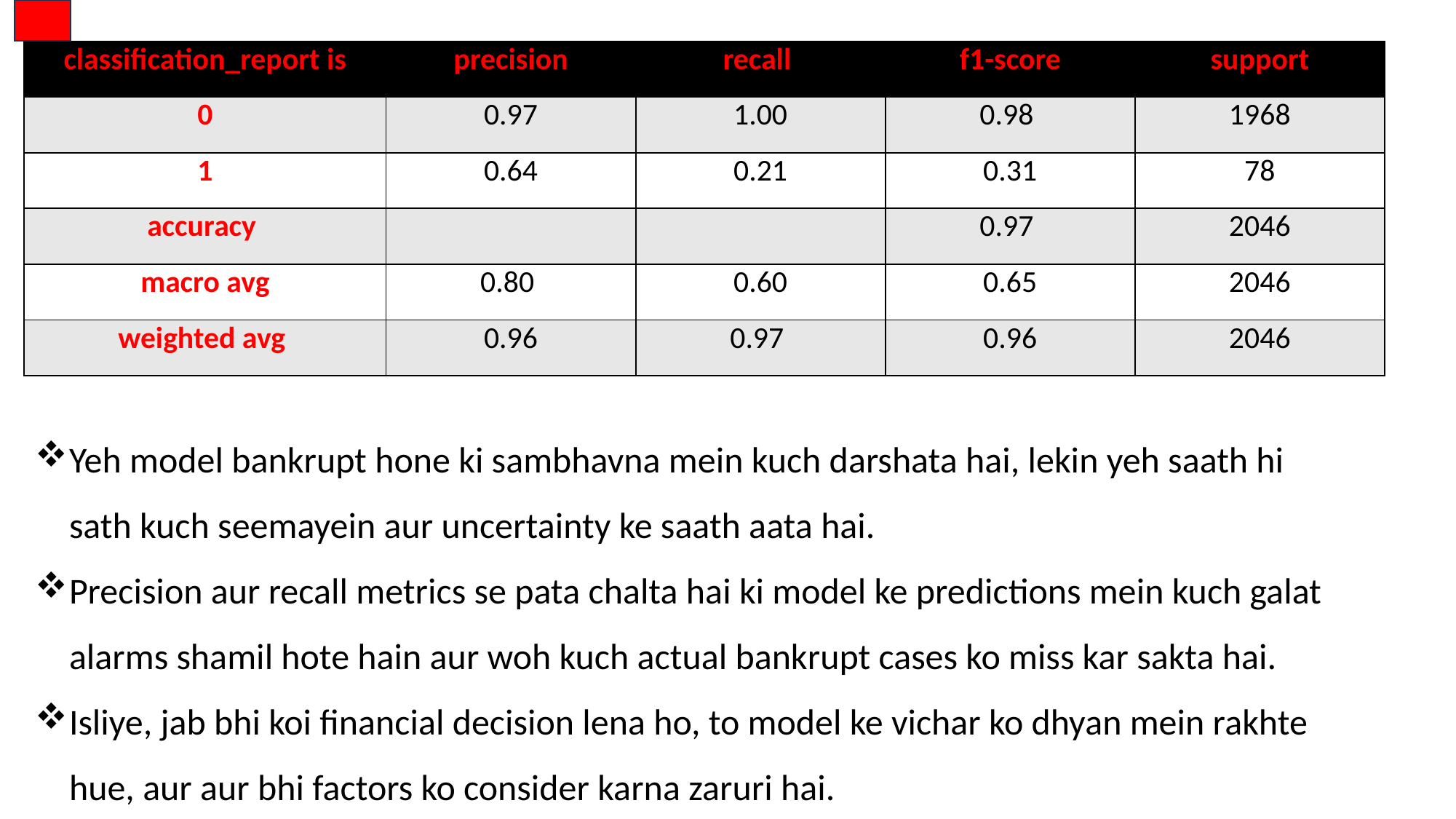

| classification\_report is | precision | recall | f1-score | support |
| --- | --- | --- | --- | --- |
| 0 | 0.97 | 1.00 | 0.98 | 1968 |
| 1 | 0.64 | 0.21 | 0.31 | 78 |
| accuracy |  |  | 0.97 | 2046 |
| macro avg | 0.80 | 0.60 | 0.65 | 2046 |
| weighted avg | 0.96 | 0.97 | 0.96 | 2046 |
Yeh model bankrupt hone ki sambhavna mein kuch darshata hai, lekin yeh saath hi sath kuch seemayein aur uncertainty ke saath aata hai.
Precision aur recall metrics se pata chalta hai ki model ke predictions mein kuch galat alarms shamil hote hain aur woh kuch actual bankrupt cases ko miss kar sakta hai.
Isliye, jab bhi koi financial decision lena ho, to model ke vichar ko dhyan mein rakhte hue, aur aur bhi factors ko consider karna zaruri hai.